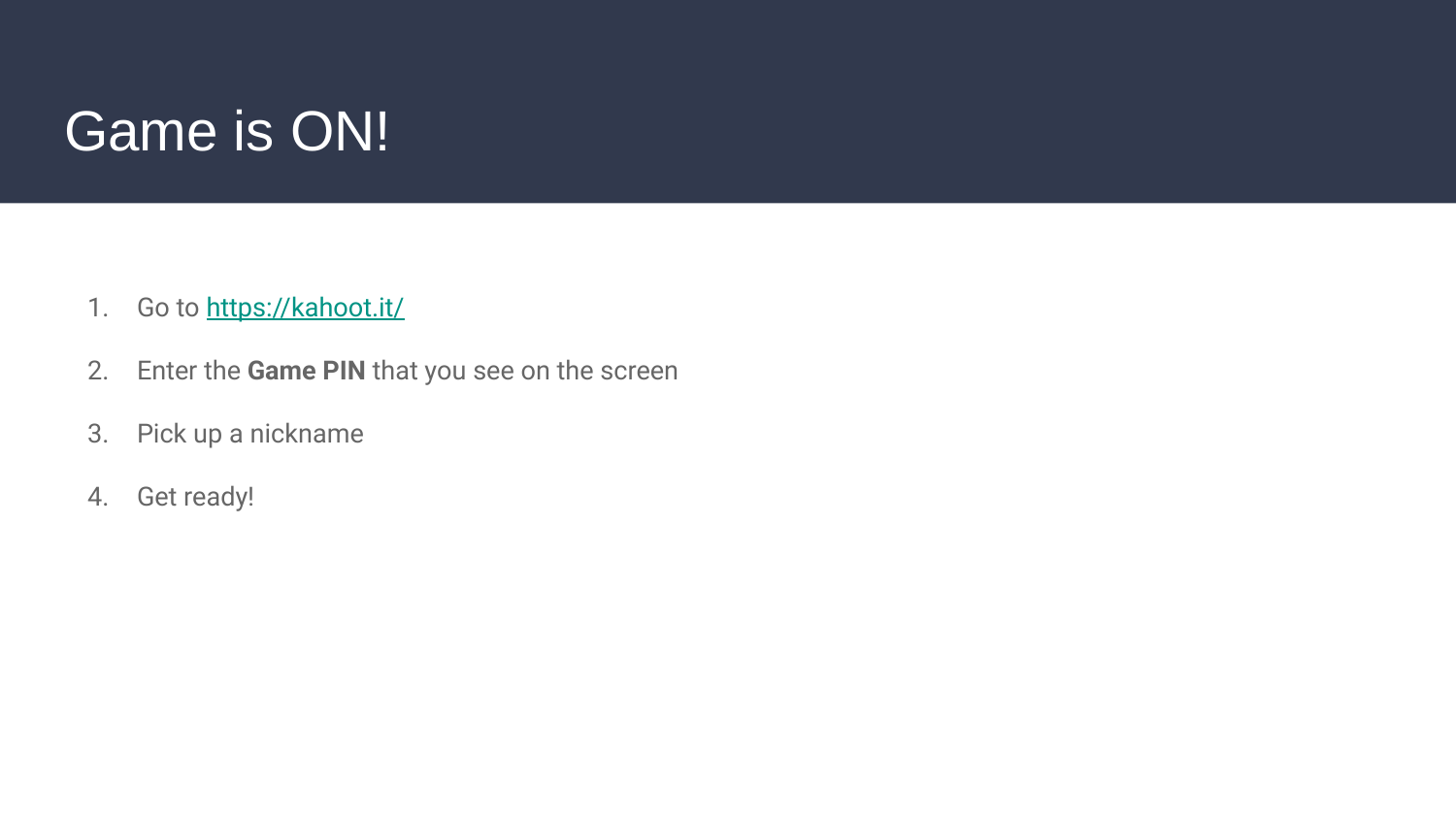

# Game is ON!
Go to https://kahoot.it/
Enter the Game PIN that you see on the screen
Pick up a nickname
Get ready!